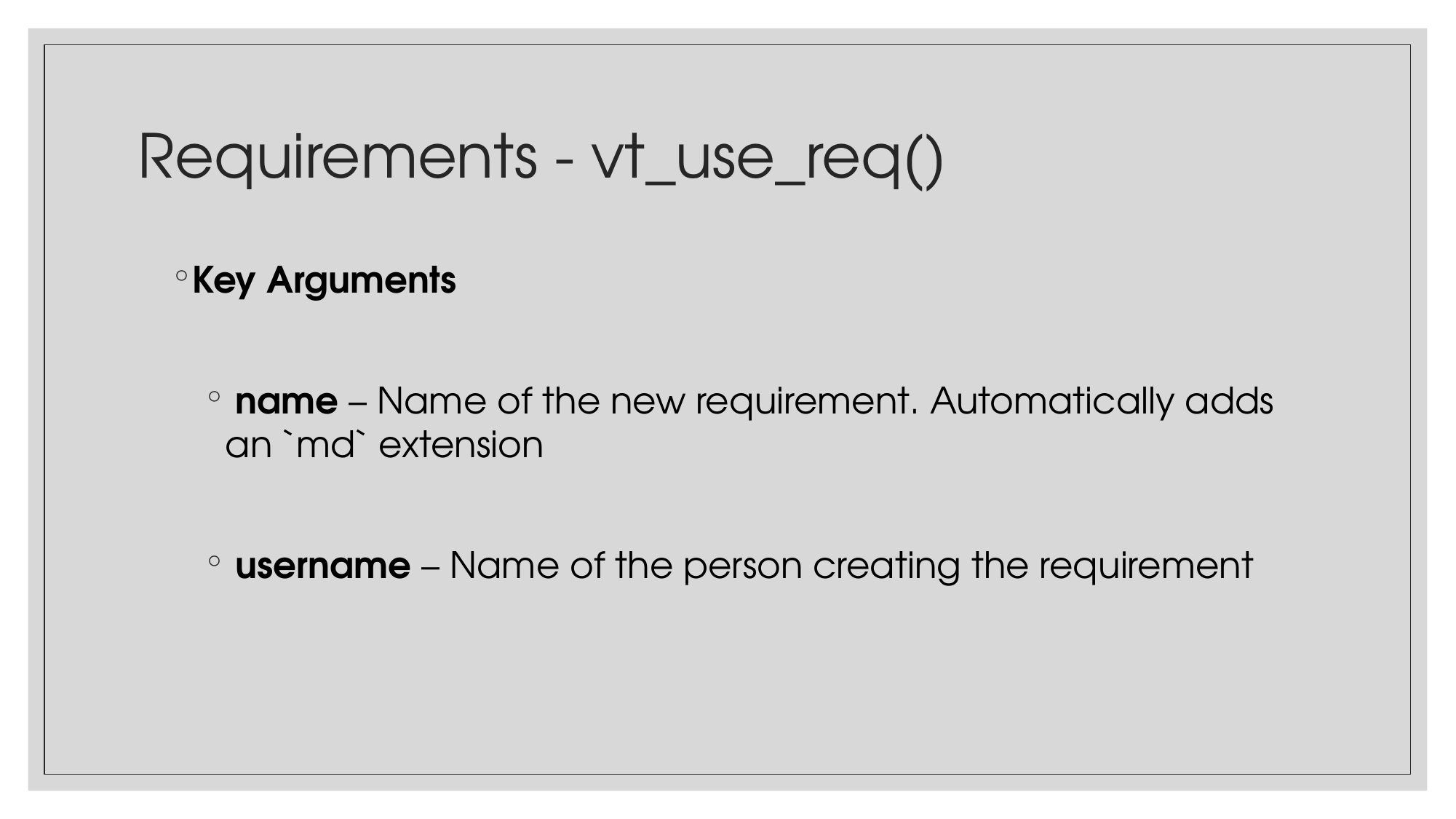

# Requirements - vt_use_req()
Key Arguments

 name – Name of the new requirement. Automatically adds an `md` extension

 username – Name of the person creating the requirement